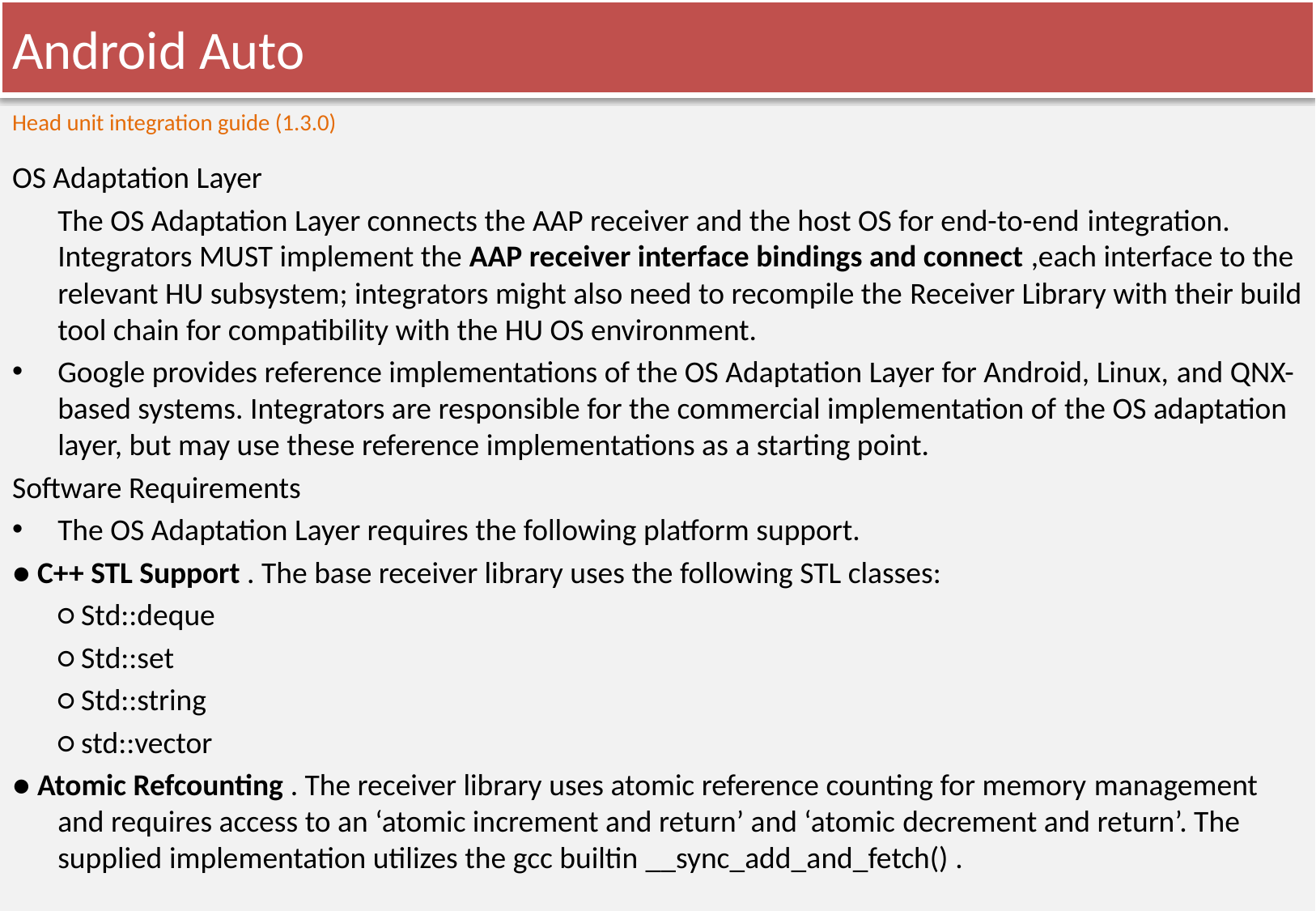

Android Auto
# Head unit integration guide (1.3.0)
OS Adaptation Layer
	The OS Adaptation Layer connects the AAP receiver and the host OS for end-to-end integration. Integrators MUST implement the AAP receiver interface bindings and connect ,each interface to the relevant HU subsystem; integrators might also need to recompile the Receiver Library with their build tool chain for compatibility with the HU OS environment.
Google provides reference implementations of the OS Adaptation Layer for Android, Linux, and QNX-based systems. Integrators are responsible for the commercial implementation of the OS adaptation layer, but may use these reference implementations as a starting point.
Software Requirements
The OS Adaptation Layer requires the following platform support.
● C++ STL Support . The base receiver library uses the following STL classes:
	○ Std::deque
	○ Std::set
	○ Std::string
	○ std::vector
● Atomic Refcounting . The receiver library uses atomic reference counting for memory management and requires access to an ‘atomic increment and return’ and ‘atomic decrement and return’. The supplied implementation utilizes the gcc builtin __sync_add_and_fetch() .